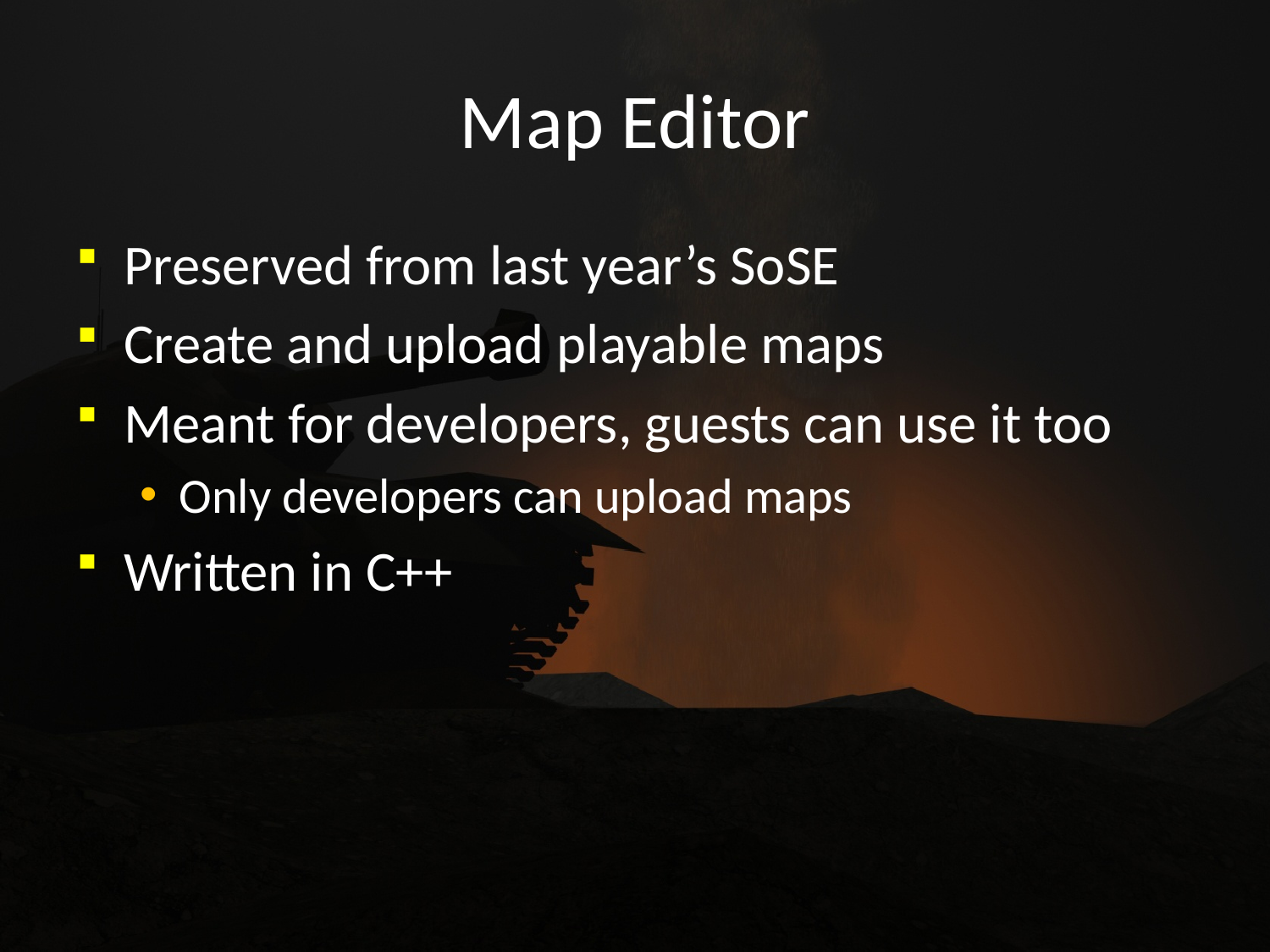

# Map Editor
Preserved from last year’s SoSE
Create and upload playable maps
Meant for developers, guests can use it too
Only developers can upload maps
Written in C++